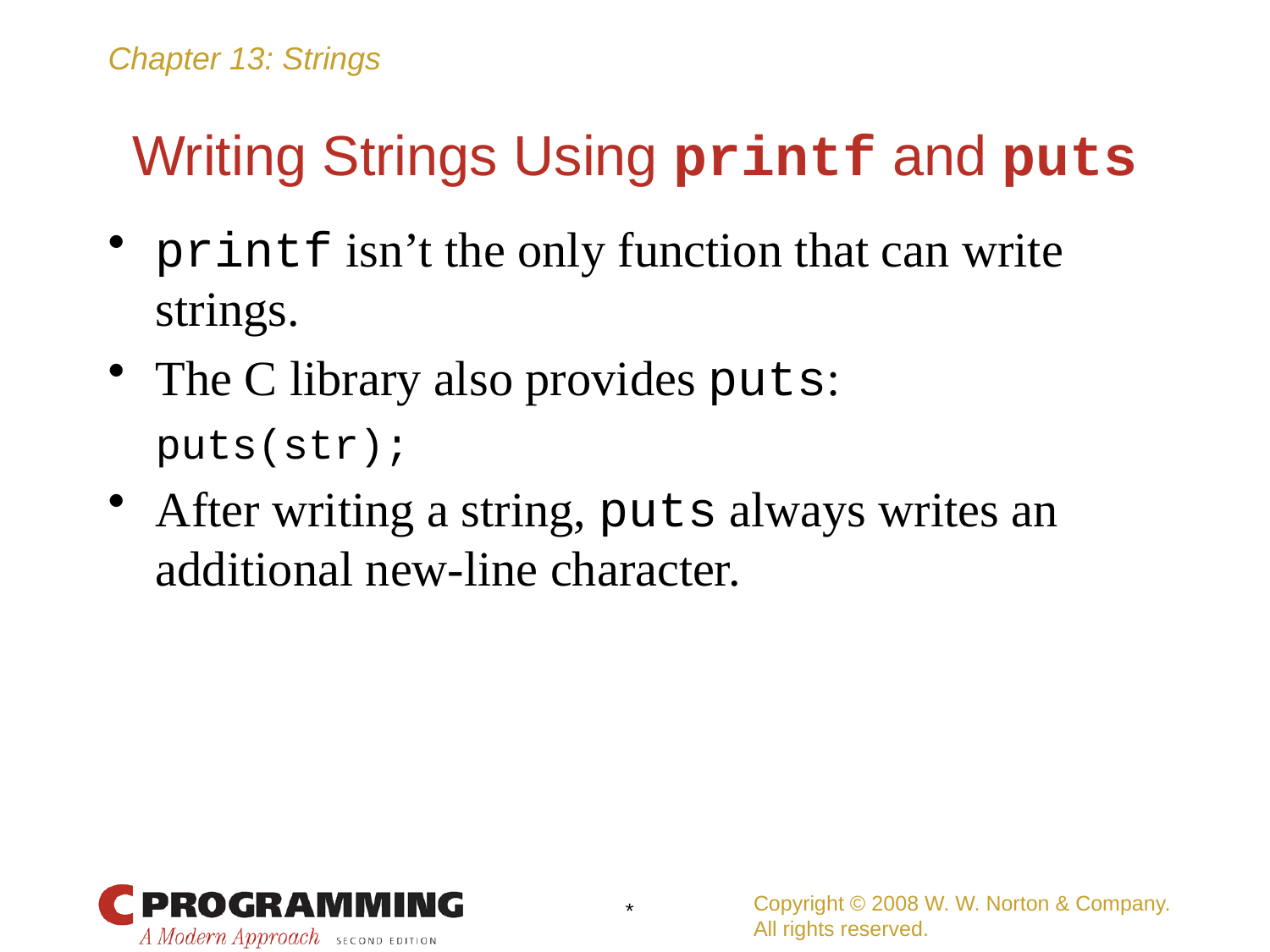

# Writing Strings Using printf and puts
printf isn’t the only function that can write strings.
The C library also provides puts:
	puts(str);
After writing a string, puts always writes an additional new-line character.
Copyright © 2008 W. W. Norton & Company.
All rights reserved.
*